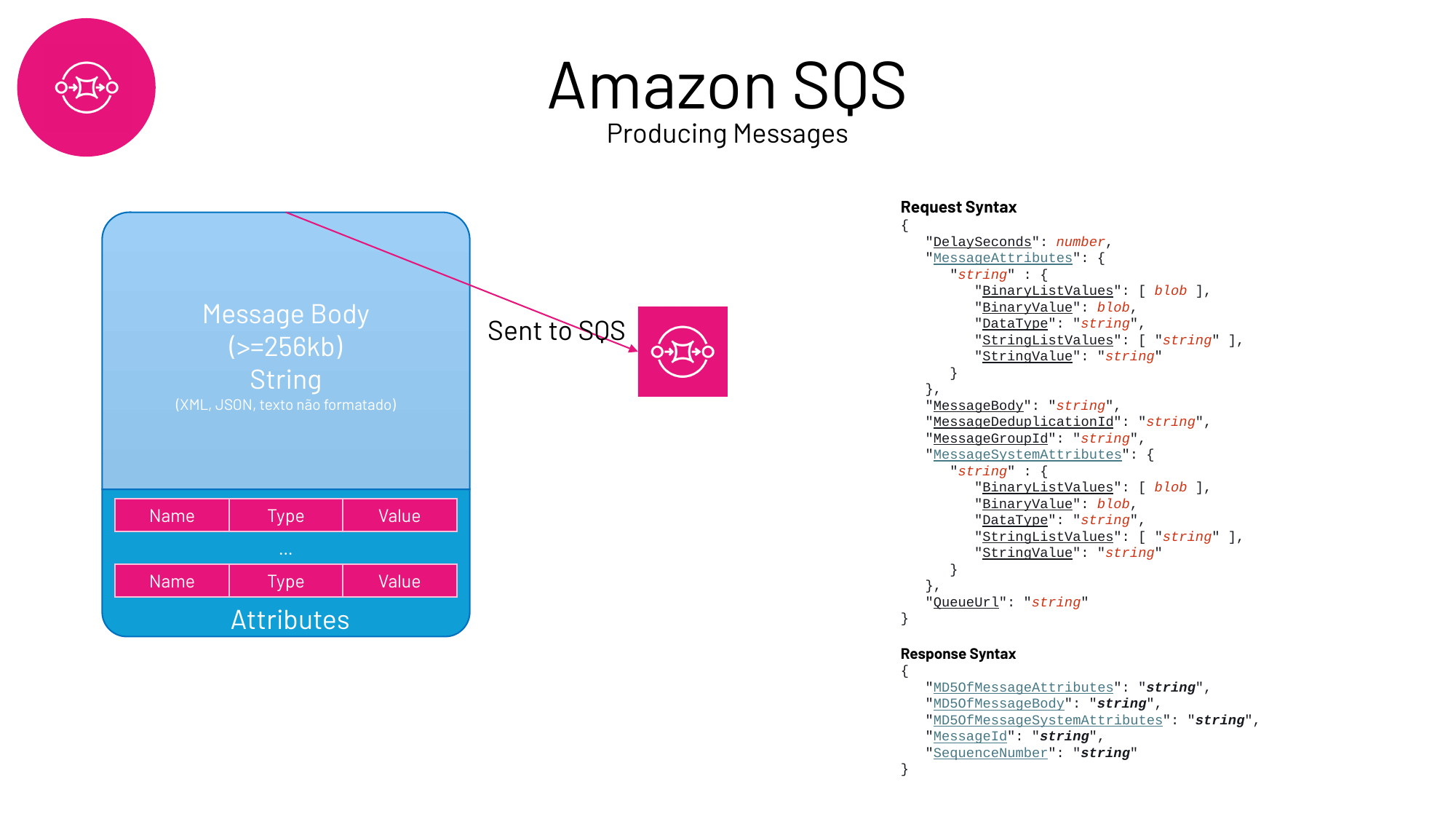

# Amazon SQS

Producing Messages
Request Syntax
{
   "DelaySeconds": number,
   "MessageAttributes": {
      "string" : {
         "BinaryListValues": [ blob ],
         "BinaryValue": blob,
         "DataType": "string",
         "StringListValues": [ "string" ],
         "StringValue": "string"
      }
   },
   "MessageBody": "string",
   "MessageDeduplicationId": "string",
   "MessageGroupId": "string",
   "MessageSystemAttributes": {
      "string" : {
         "BinaryListValues": [ blob ],
         "BinaryValue": blob,
         "DataType": "string",
         "StringListValues": [ "string" ],
         "StringValue": "string"
      }
   },
   "QueueUrl": "string"
}

Response Syntax
{
   "MD5OfMessageAttributes": "string",
   "MD5OfMessageBody": "string",
   "MD5OfMessageSystemAttributes": "string",
   "MessageId": "string",
   "SequenceNumber": "string"
}
Message Body
(>=256kb)
String
(XML, JSON, texto não formatado)

Sent to SQS

| Name | Type | Value |
| --- | --- | --- |
| … |  |  |
| Name | Type | Value |
Attributes